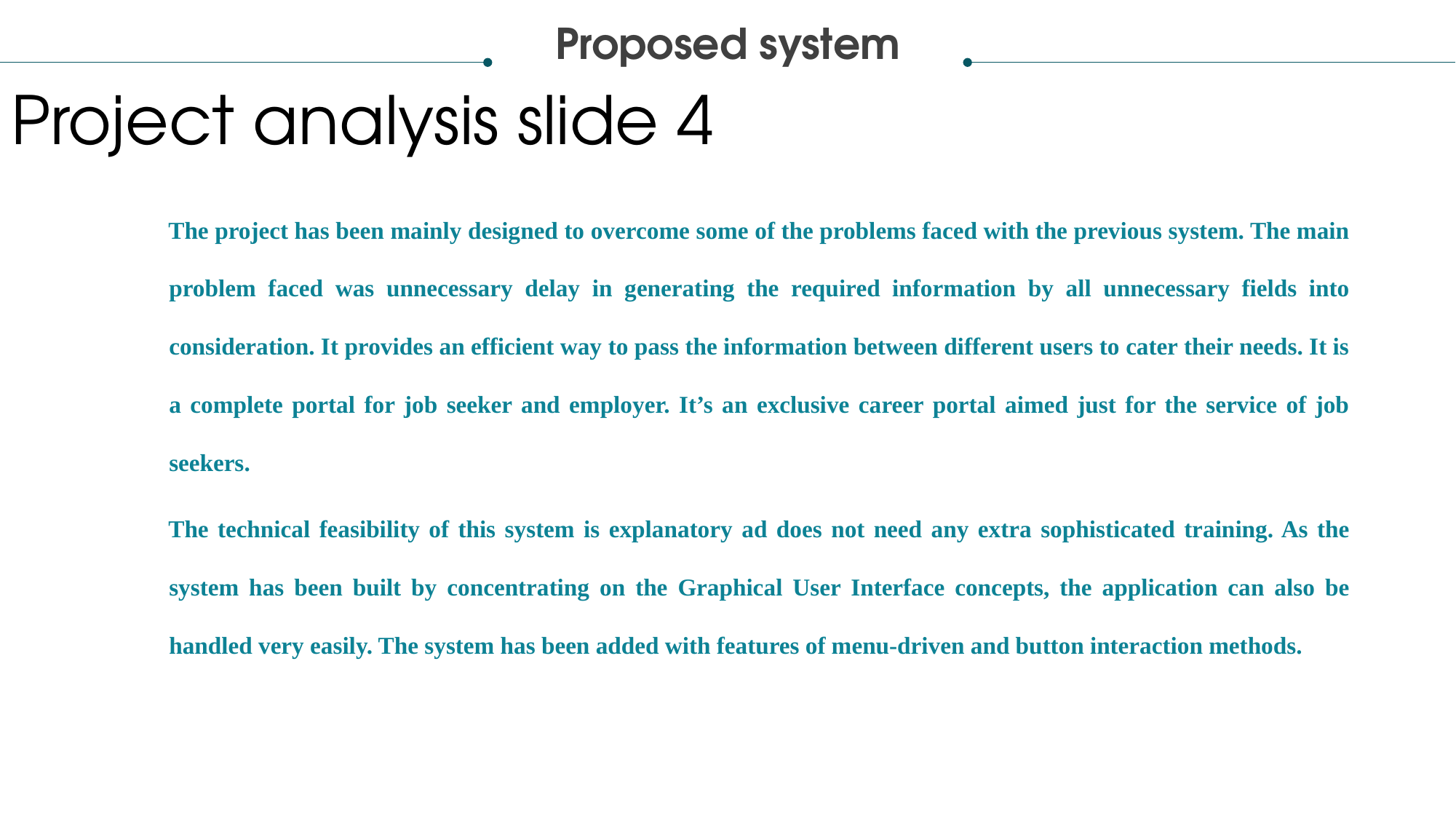

Proposed system
Project analysis slide 4

The project has been mainly designed to overcome some of the problems faced with the previous system. The main problem faced was unnecessary delay in generating the required information by all unnecessary fields into consideration. It provides an efficient way to pass the information between different users to cater their needs. It is a complete portal for job seeker and employer. It’s an exclusive career portal aimed just for the service of job seekers.
The technical feasibility of this system is explanatory ad does not need any extra sophisticated training. As the system has been built by concentrating on the Graphical User Interface concepts, the application can also be handled very easily. The system has been added with features of menu-driven and button interaction methods.
Project Objectives
Implementation Plan
Customer Objectives